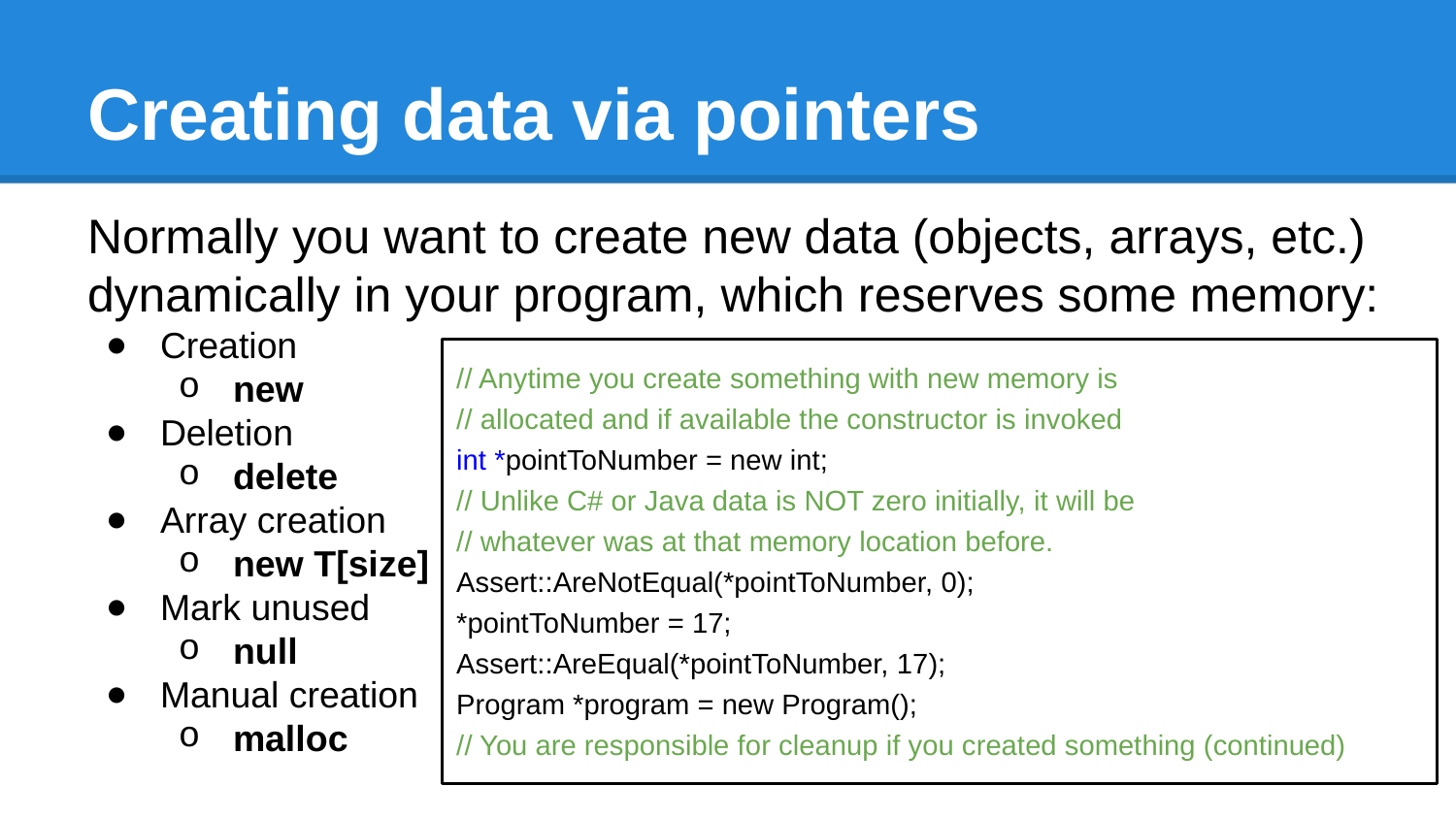

# Creating data via pointers
Normally you want to create new data (objects, arrays, etc.) dynamically in your program, which reserves some memory:
Creation
new
Deletion
delete
Array creation
new T[size]
Mark unused
null
Manual creation
malloc
// Anytime you create something with new memory is
// allocated and if available the constructor is invoked
int *pointToNumber = new int;
// Unlike C# or Java data is NOT zero initially, it will be
// whatever was at that memory location before.
Assert::AreNotEqual(*pointToNumber, 0);
*pointToNumber = 17;
Assert::AreEqual(*pointToNumber, 17);
Program *program = new Program();
// You are responsible for cleanup if you created something (continued)